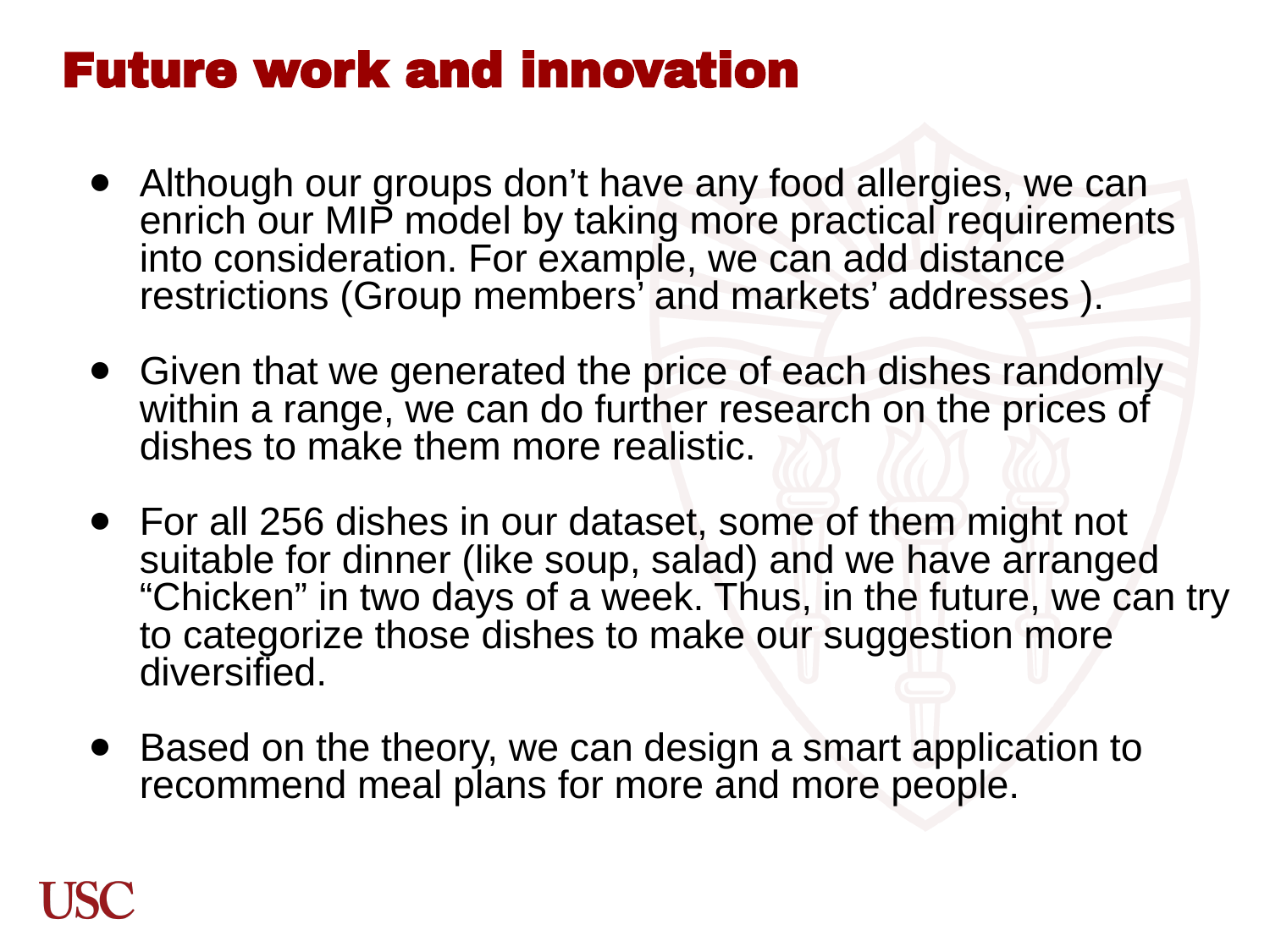

Future work and innovation
Although our groups don’t have any food allergies, we can enrich our MIP model by taking more practical requirements into consideration. For example, we can add distance restrictions (Group members’ and markets’ addresses ).

Given that we generated the price of each dishes randomly within a range, we can do further research on the prices of dishes to make them more realistic.

For all 256 dishes in our dataset, some of them might not suitable for dinner (like soup, salad) and we have arranged “Chicken” in two days of a week. Thus, in the future, we can try to categorize those dishes to make our suggestion more diversified.

Based on the theory, we can design a smart application to recommend meal plans for more and more people.